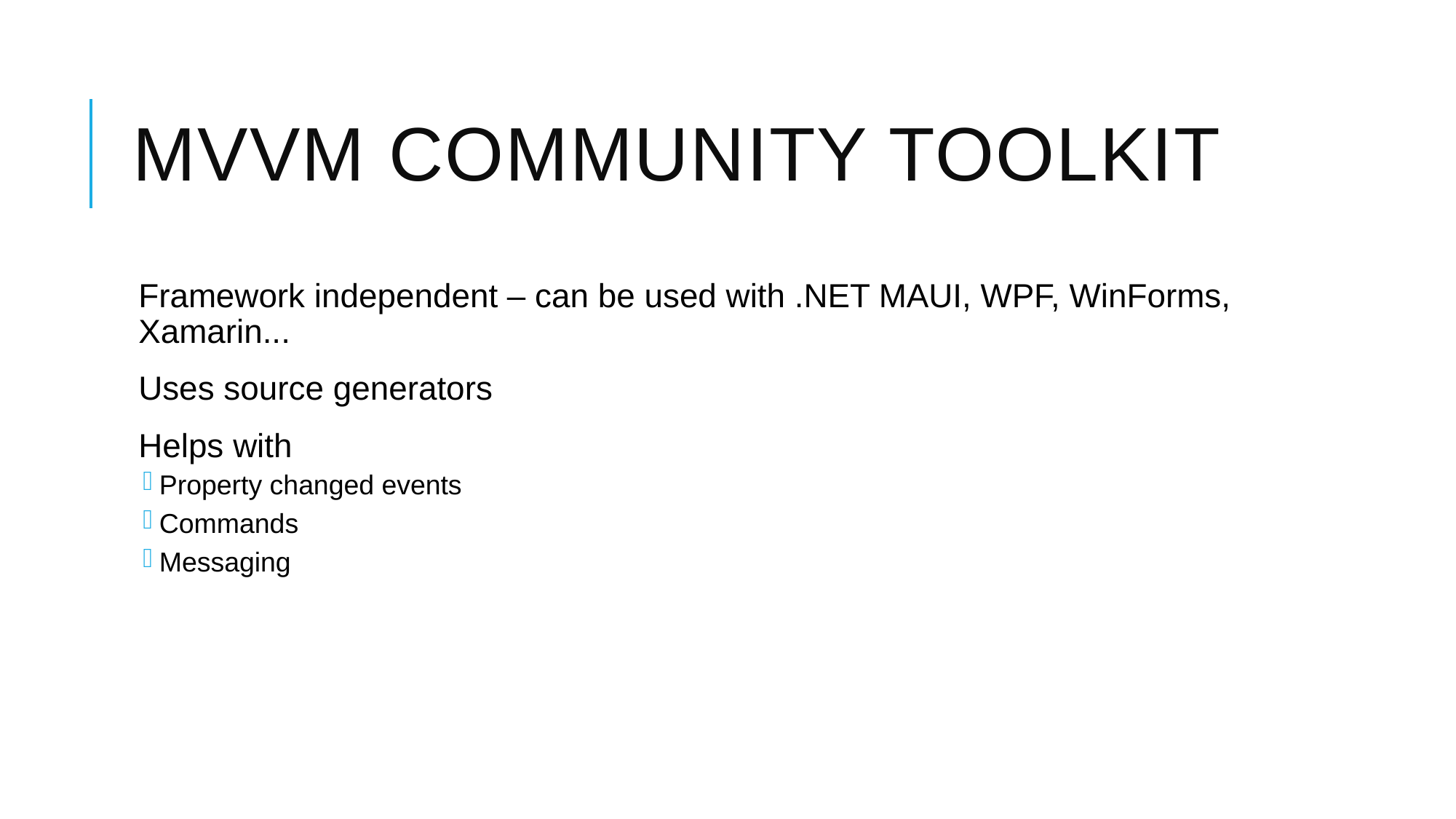

# MVVM Community toolkit
Framework independent – can be used with .NET MAUI, WPF, WinForms, Xamarin...
Uses source generators
Helps with
Property changed events
Commands
Messaging